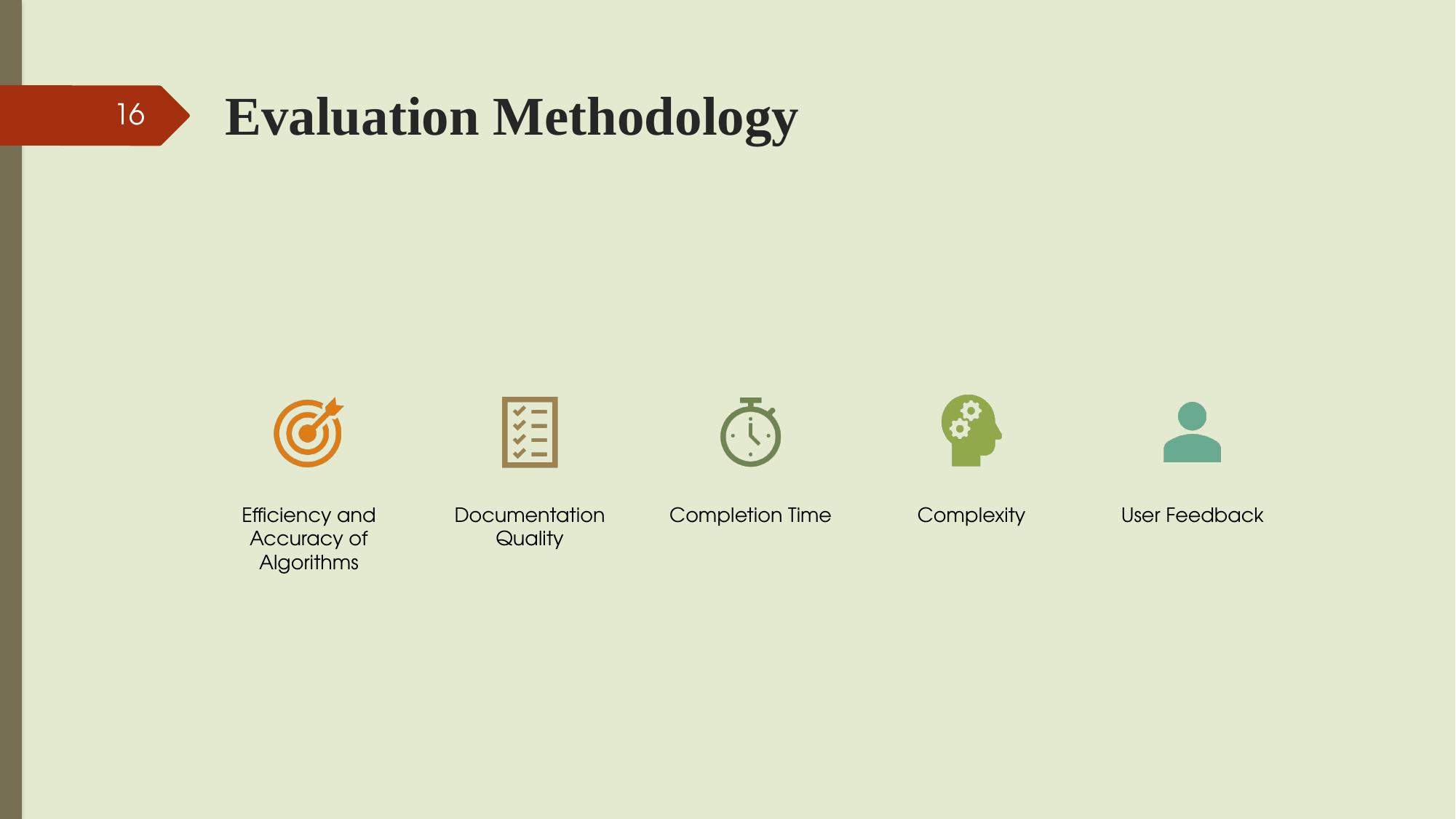

# Evaluation Methodology

16
Efficiency and Accuracy of Algorithms
Documentation Quality
Completion Time
Complexity
User Feedback